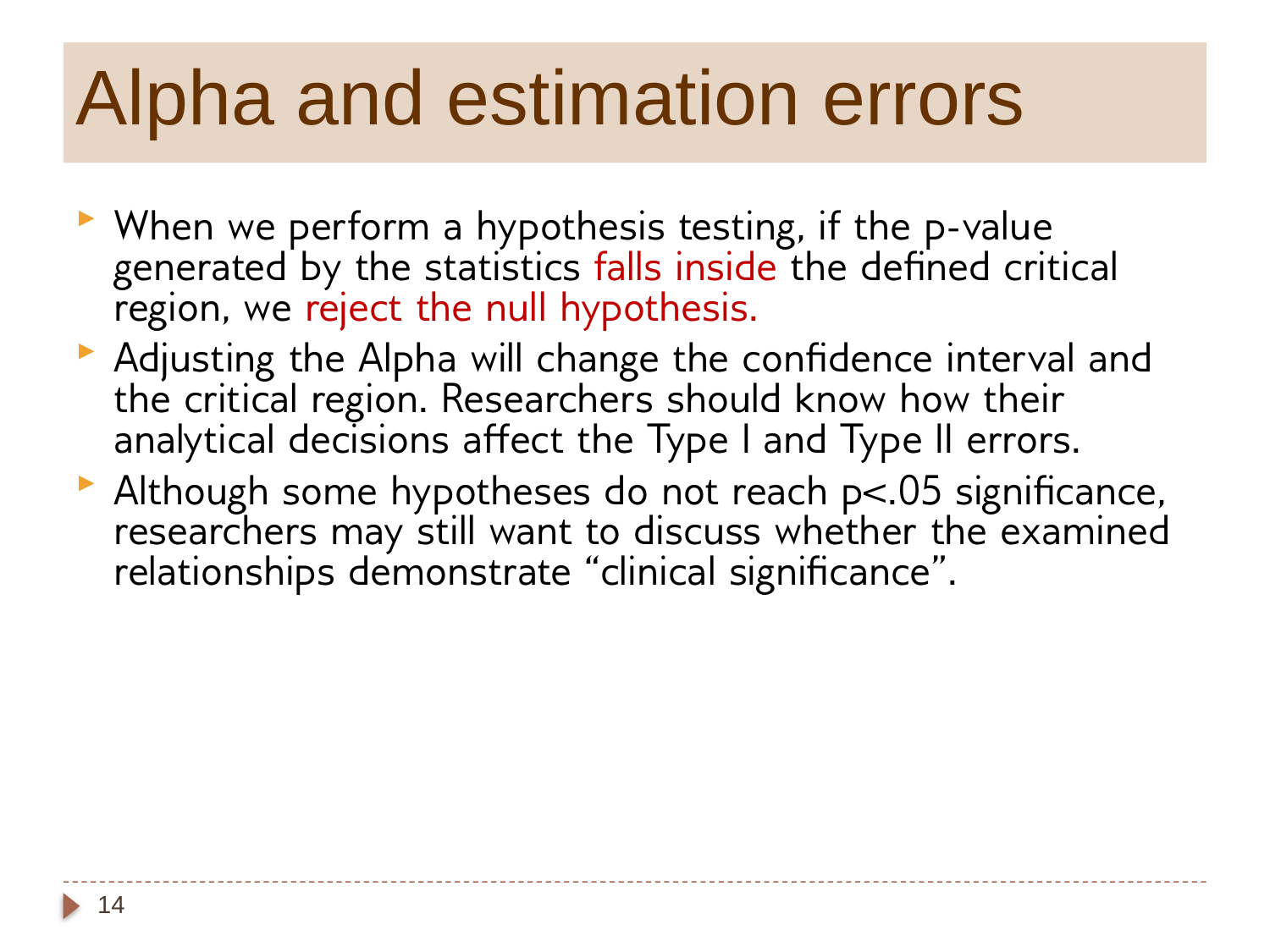

# Alpha and estimation errors
When we perform a hypothesis testing, if the p-value generated by the statistics falls inside the defined critical region, we reject the null hypothesis.
Adjusting the Alpha will change the confidence interval and the critical region. Researchers should know how their analytical decisions affect the Type I and Type II errors.
Although some hypotheses do not reach p<.05 significance, researchers may still want to discuss whether the examined relationships demonstrate “clinical significance”.
14